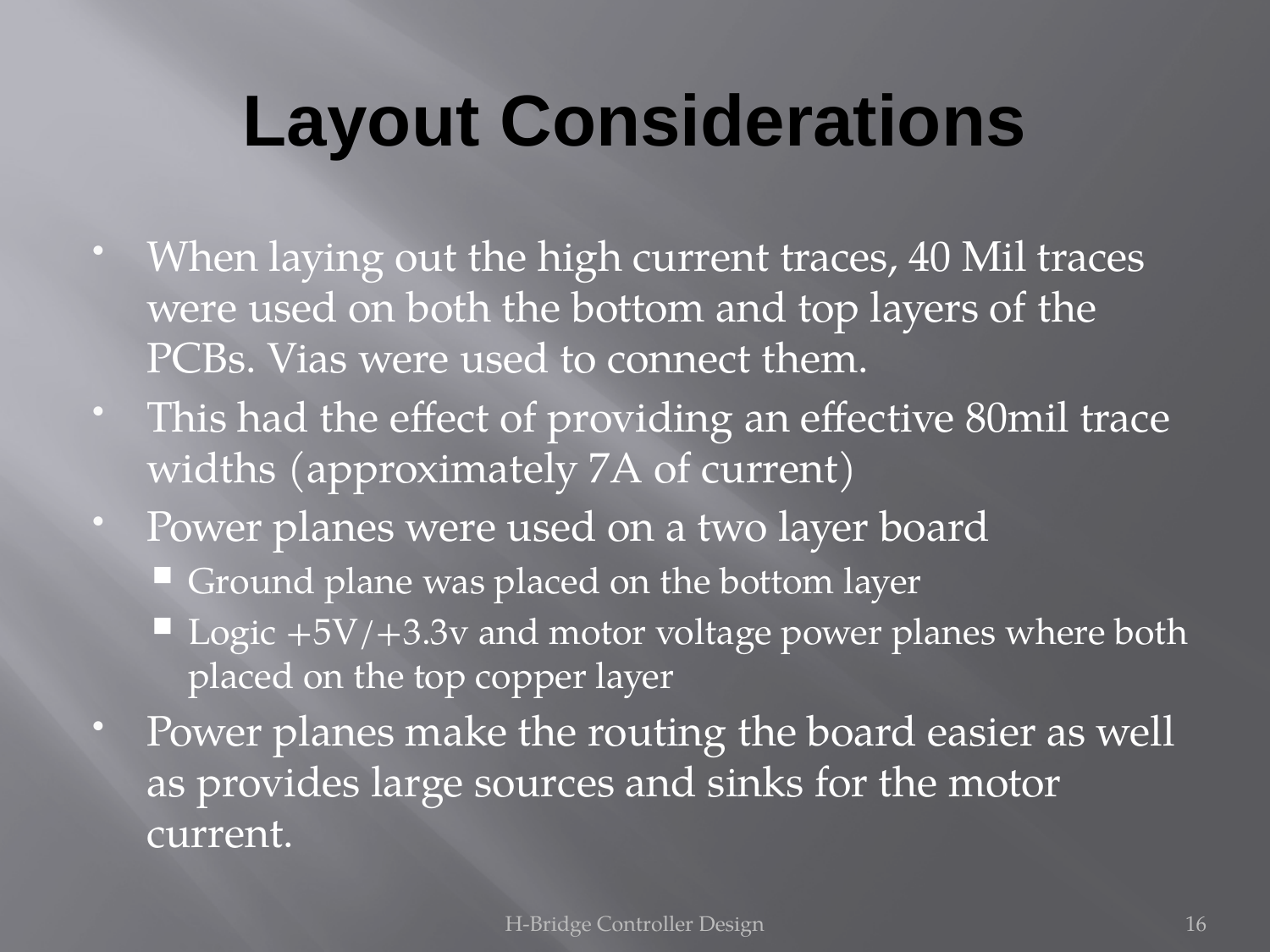

# Layout Considerations
When laying out the high current traces, 40 Mil traces were used on both the bottom and top layers of the PCBs. Vias were used to connect them.
This had the effect of providing an effective 80mil trace widths (approximately 7A of current)
Power planes were used on a two layer board
Ground plane was placed on the bottom layer
Logic +5V/+3.3v and motor voltage power planes where both placed on the top copper layer
Power planes make the routing the board easier as well as provides large sources and sinks for the motor current.

H-Bridge Controller Design
16